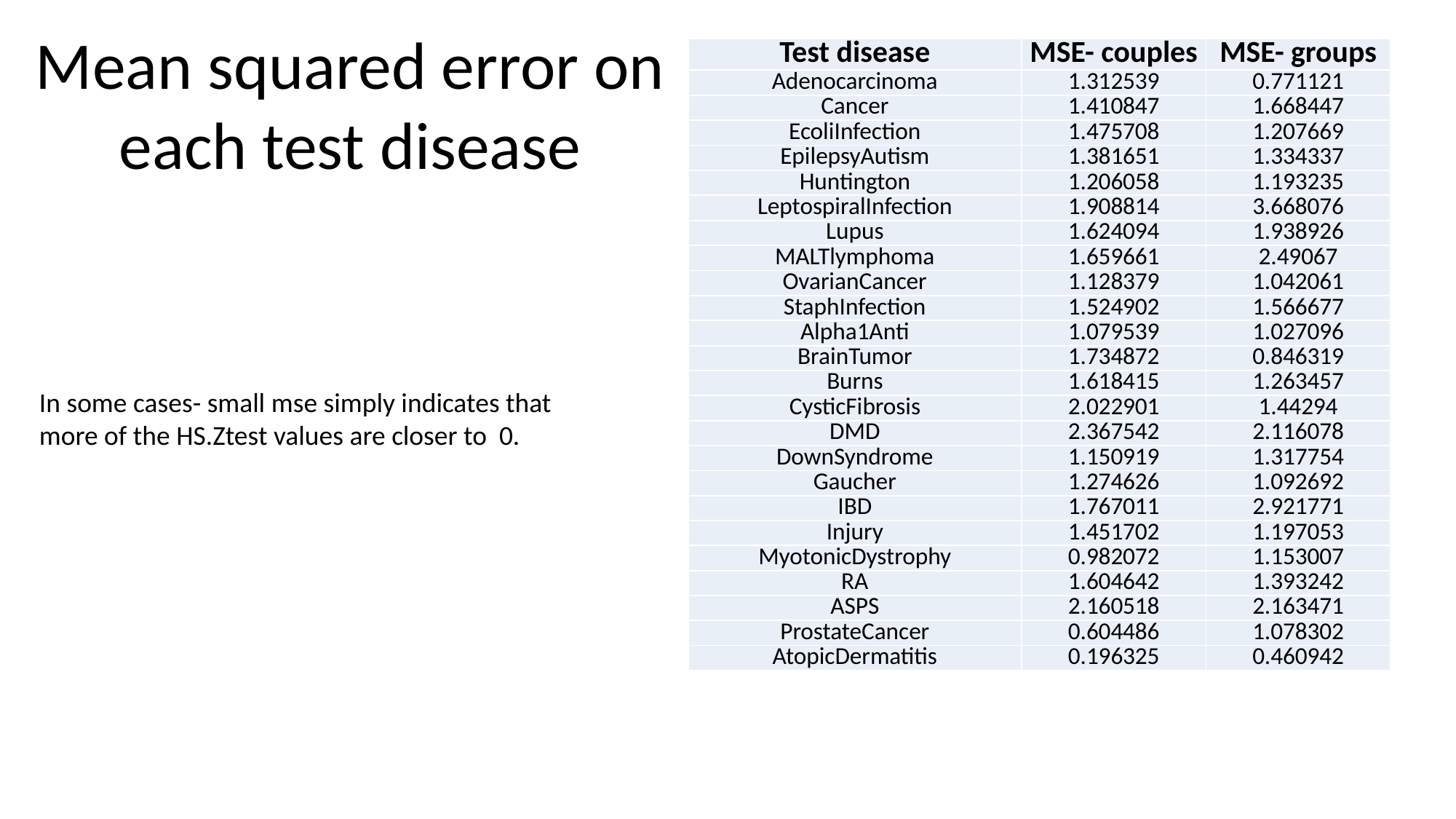

Mean squared error on each test disease
| Test disease | MSE- couples | MSE- groups |
| --- | --- | --- |
| Adenocarcinoma | 1.312539 | 0.771121 |
| Cancer | 1.410847 | 1.668447 |
| EcoliInfection | 1.475708 | 1.207669 |
| EpilepsyAutism | 1.381651 | 1.334337 |
| Huntington | 1.206058 | 1.193235 |
| LeptospiralInfection | 1.908814 | 3.668076 |
| Lupus | 1.624094 | 1.938926 |
| MALTlymphoma | 1.659661 | 2.49067 |
| OvarianCancer | 1.128379 | 1.042061 |
| StaphInfection | 1.524902 | 1.566677 |
| Alpha1Anti | 1.079539 | 1.027096 |
| BrainTumor | 1.734872 | 0.846319 |
| Burns | 1.618415 | 1.263457 |
| CysticFibrosis | 2.022901 | 1.44294 |
| DMD | 2.367542 | 2.116078 |
| DownSyndrome | 1.150919 | 1.317754 |
| Gaucher | 1.274626 | 1.092692 |
| IBD | 1.767011 | 2.921771 |
| Injury | 1.451702 | 1.197053 |
| MyotonicDystrophy | 0.982072 | 1.153007 |
| RA | 1.604642 | 1.393242 |
| ASPS | 2.160518 | 2.163471 |
| ProstateCancer | 0.604486 | 1.078302 |
| AtopicDermatitis | 0.196325 | 0.460942 |
In some cases- small mse simply indicates that more of the HS.Ztest values are closer to  0.